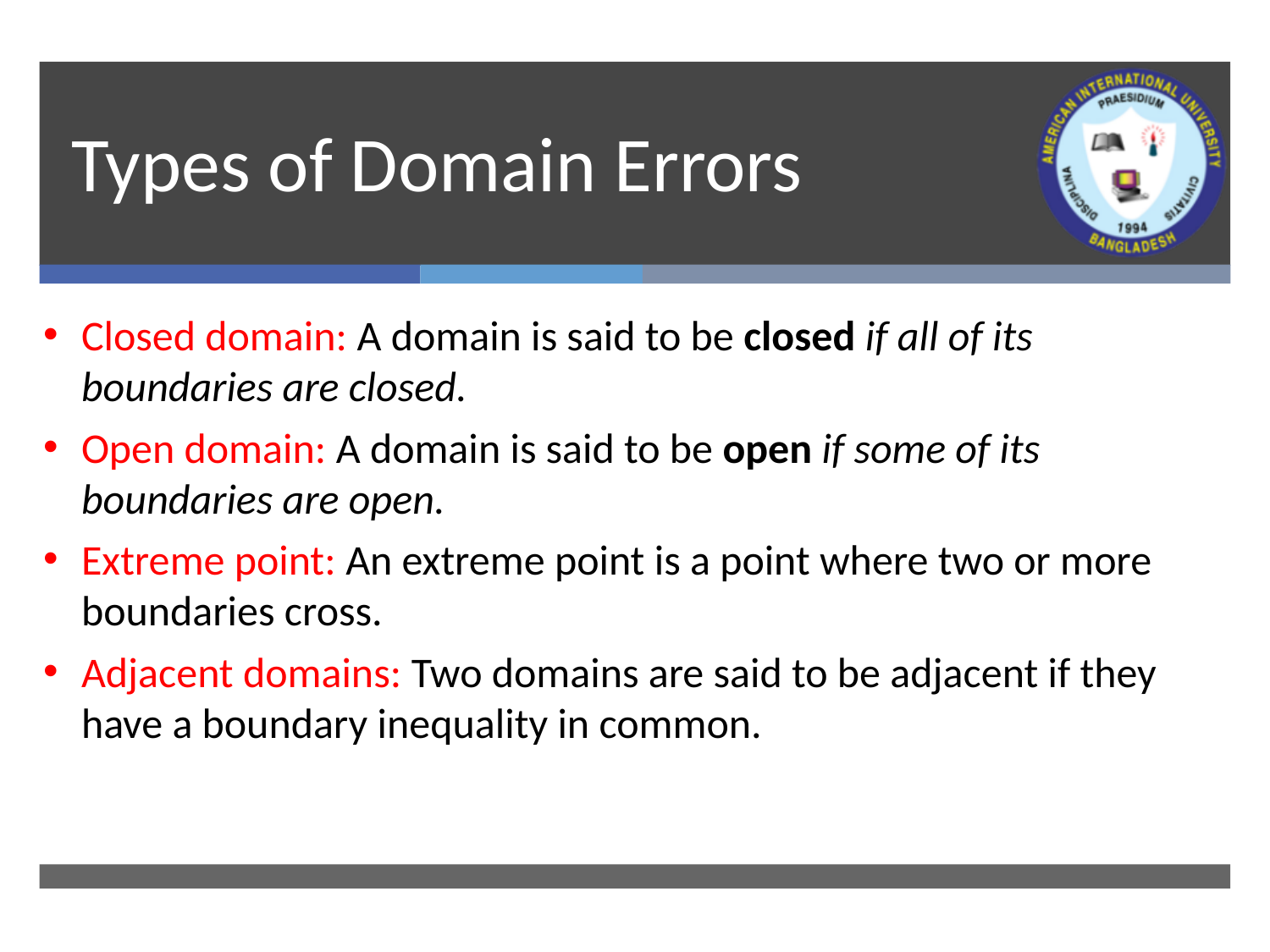

# Types of Domain Errors
Closed domain: A domain is said to be closed if all of its boundaries are closed.
Open domain: A domain is said to be open if some of its boundaries are open.
Extreme point: An extreme point is a point where two or more boundaries cross.
Adjacent domains: Two domains are said to be adjacent if they have a boundary inequality in common.